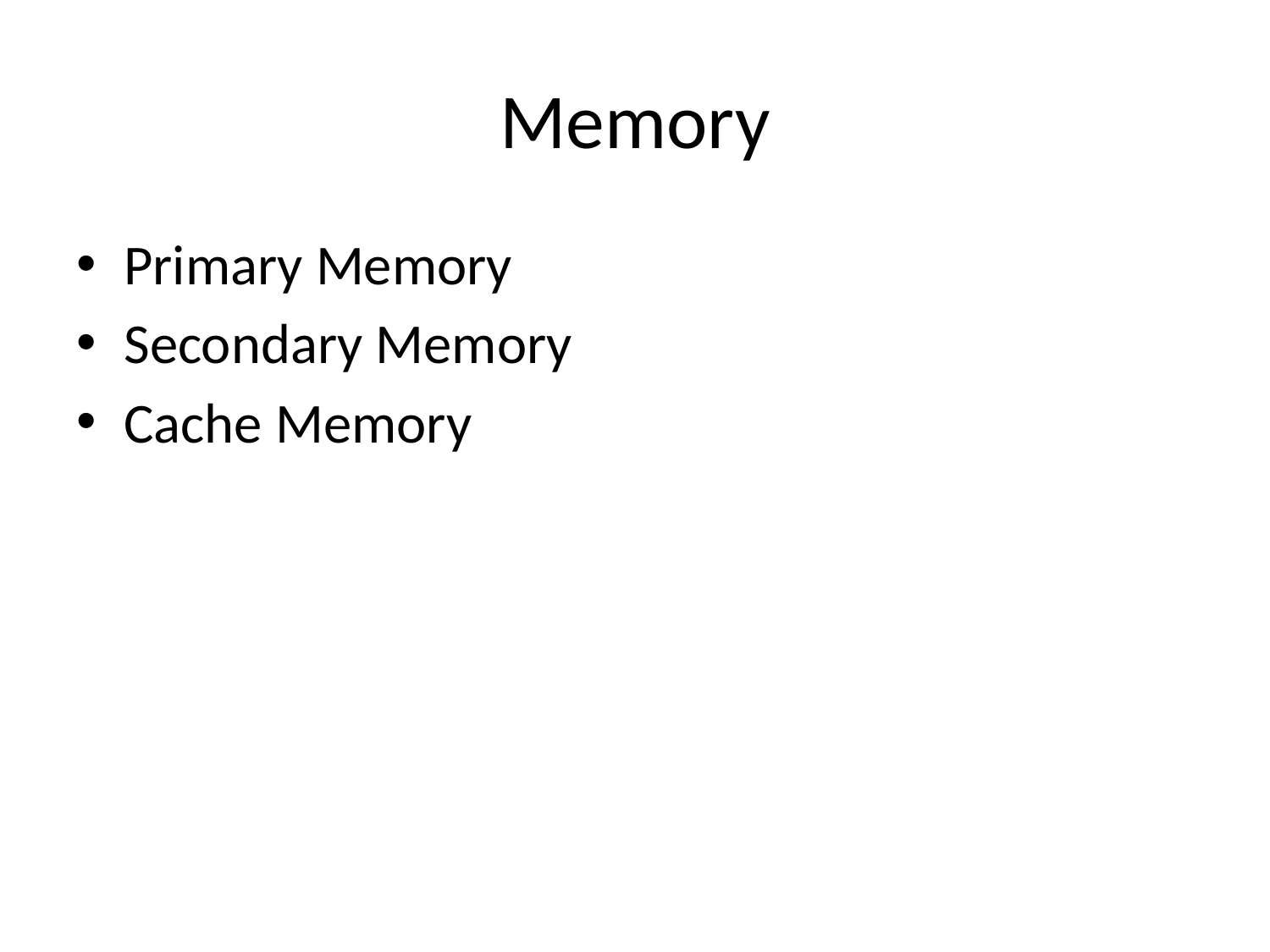

# Memory
Primary Memory
Secondary Memory
Cache Memory